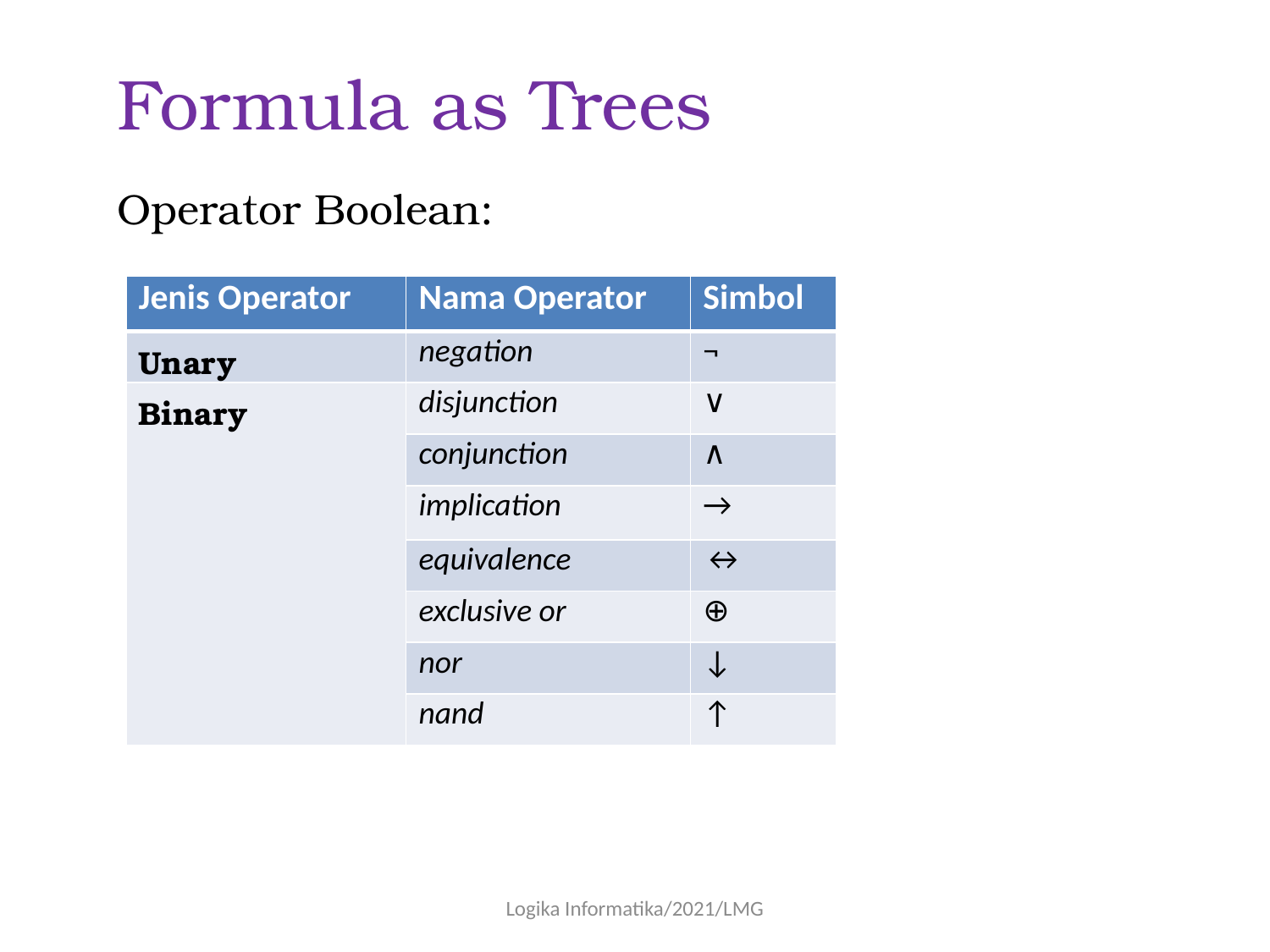

Formula as Trees

Operator Boolean:

| Jenis Operator | Nama Operator | Simbol |
| --- | --- | --- |
| Unary | negation | ¬ |
| Binary | disjunction | ∨ |
|  | conjunction | ∧ |
|  | implication | → |
|  | equivalence | ↔ |
|  | exclusive or | ⊕ |
|  | nor | ↓ |
|  | nand | ↑ |
Logika Informatika/2021/LMG